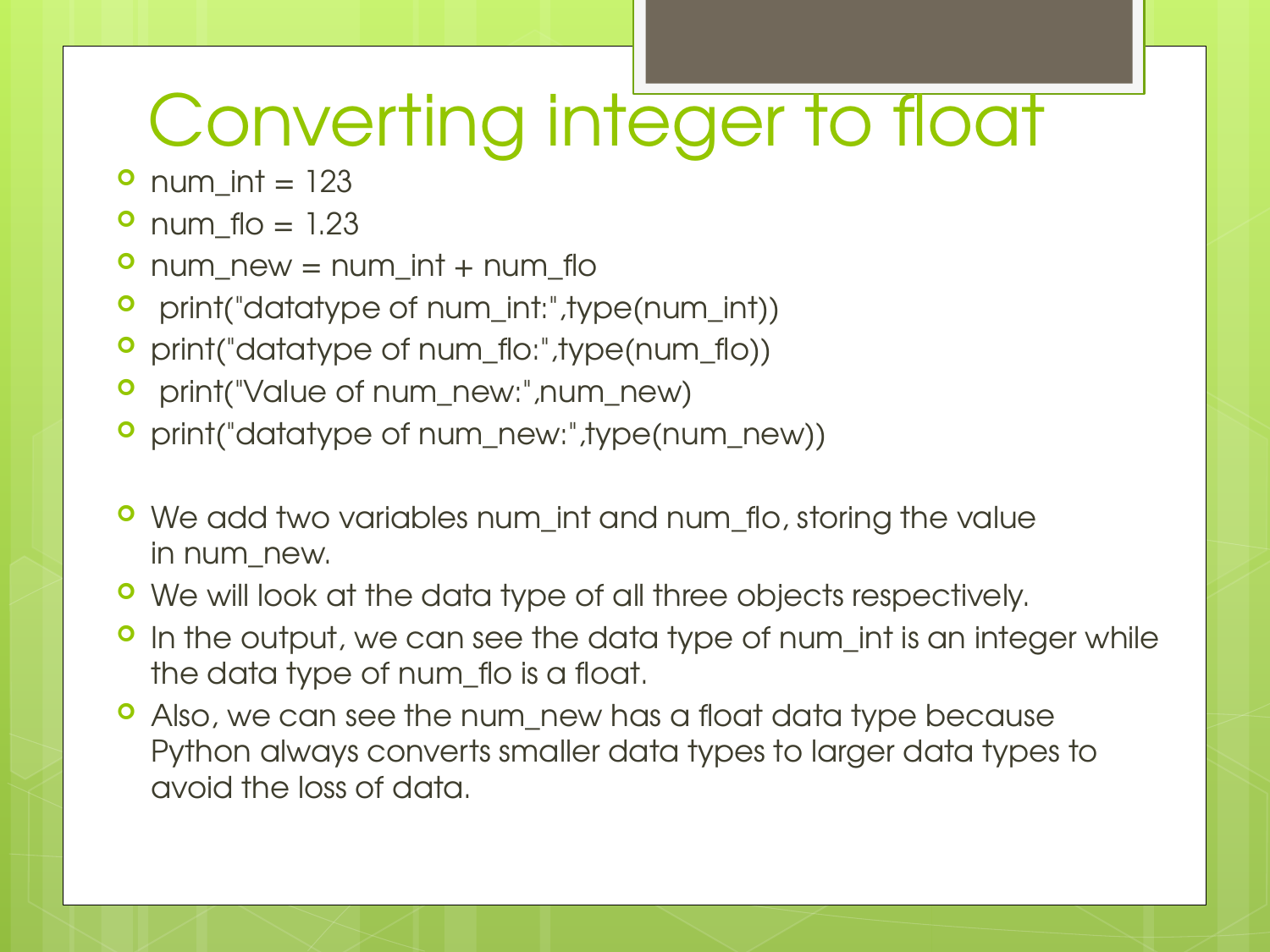

# Converting integer to float
num_int = 123
num_flo = 1.23
num_new = num_int + num_flo
 print("datatype of num_int:",type(num_int))
print("datatype of num_flo:",type(num_flo))
 print("Value of num_new:",num_new)
print("datatype of num_new:",type(num_new))

We add two variables num_int and num_flo, storing the value in num_new.
We will look at the data type of all three objects respectively.
In the output, we can see the data type of num_int is an integer while the data type of num_flo is a float.
Also, we can see the num_new has a float data type because Python always converts smaller data types to larger data types to avoid the loss of data.